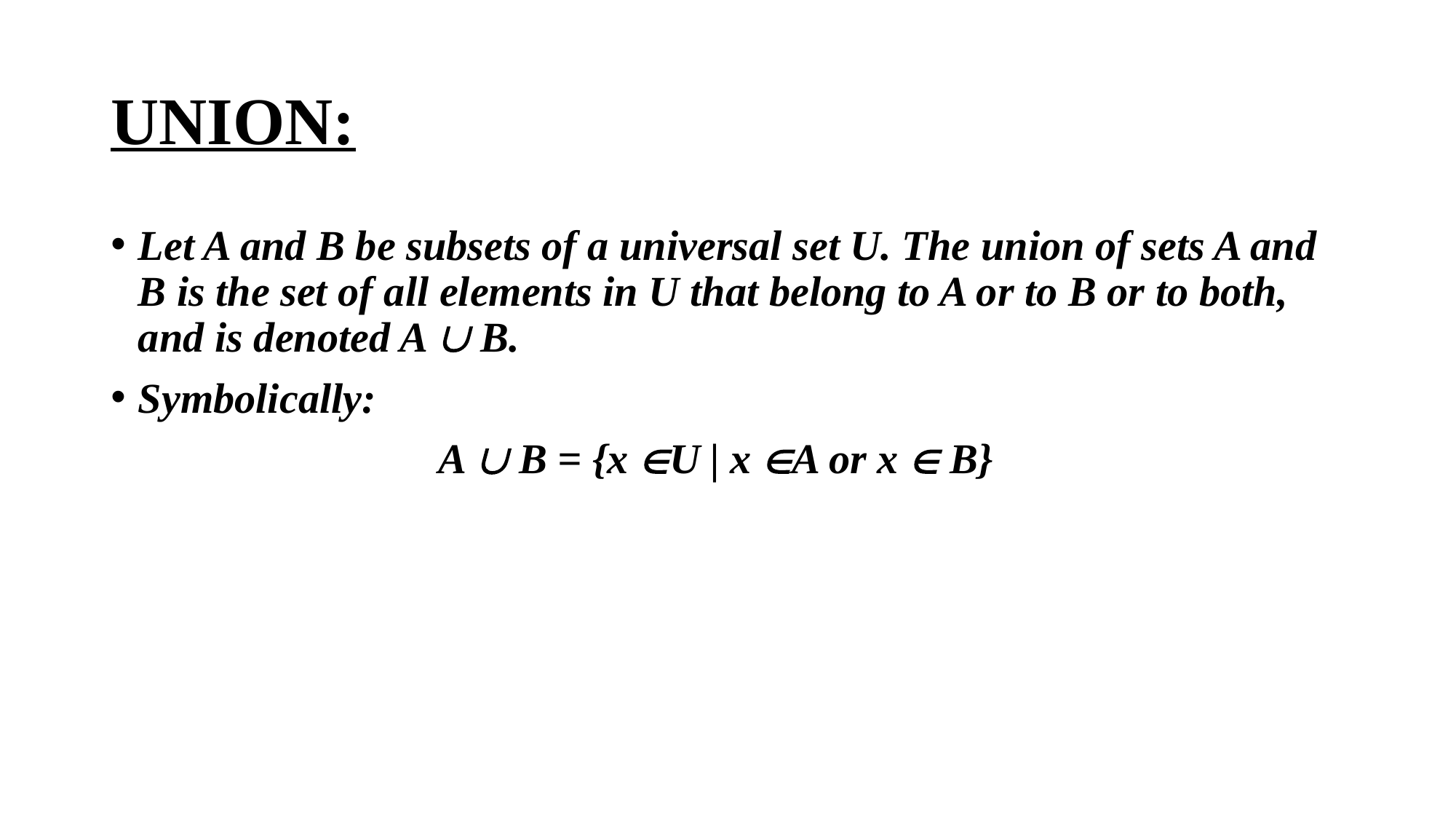

# UNION:
Let A and B be subsets of a universal set U. The union of sets A and B is the set of all elements in U that belong to A or to B or to both, and is denoted A ∪ B.
Symbolically:
			A ∪ B = {x ∈U | x ∈A or x ∈ B}